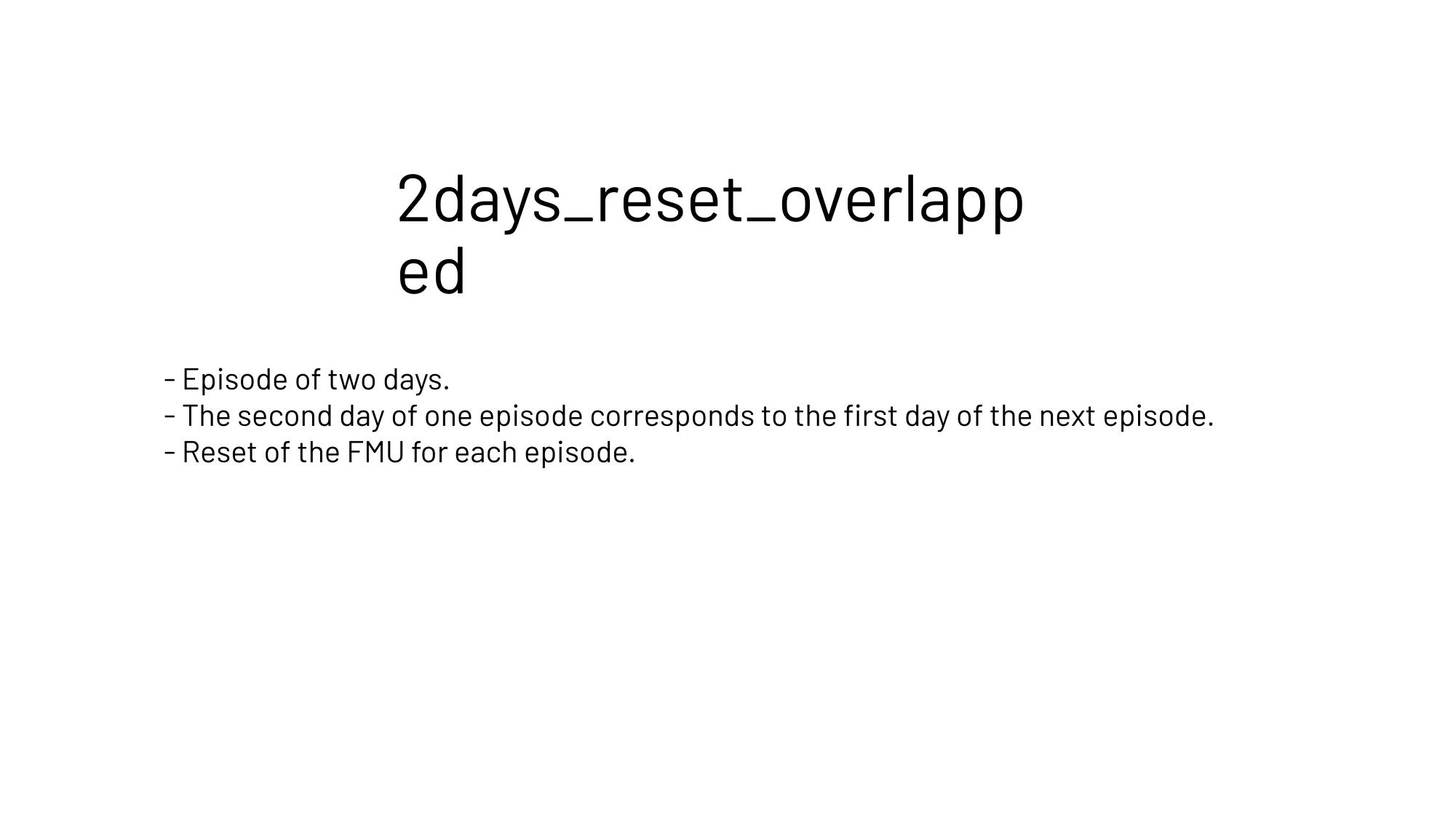

# 2days_reset_overlapped
- Episode of two days.
- The second day of one episode corresponds to the first day of the next episode.
- Reset of the FMU for each episode.